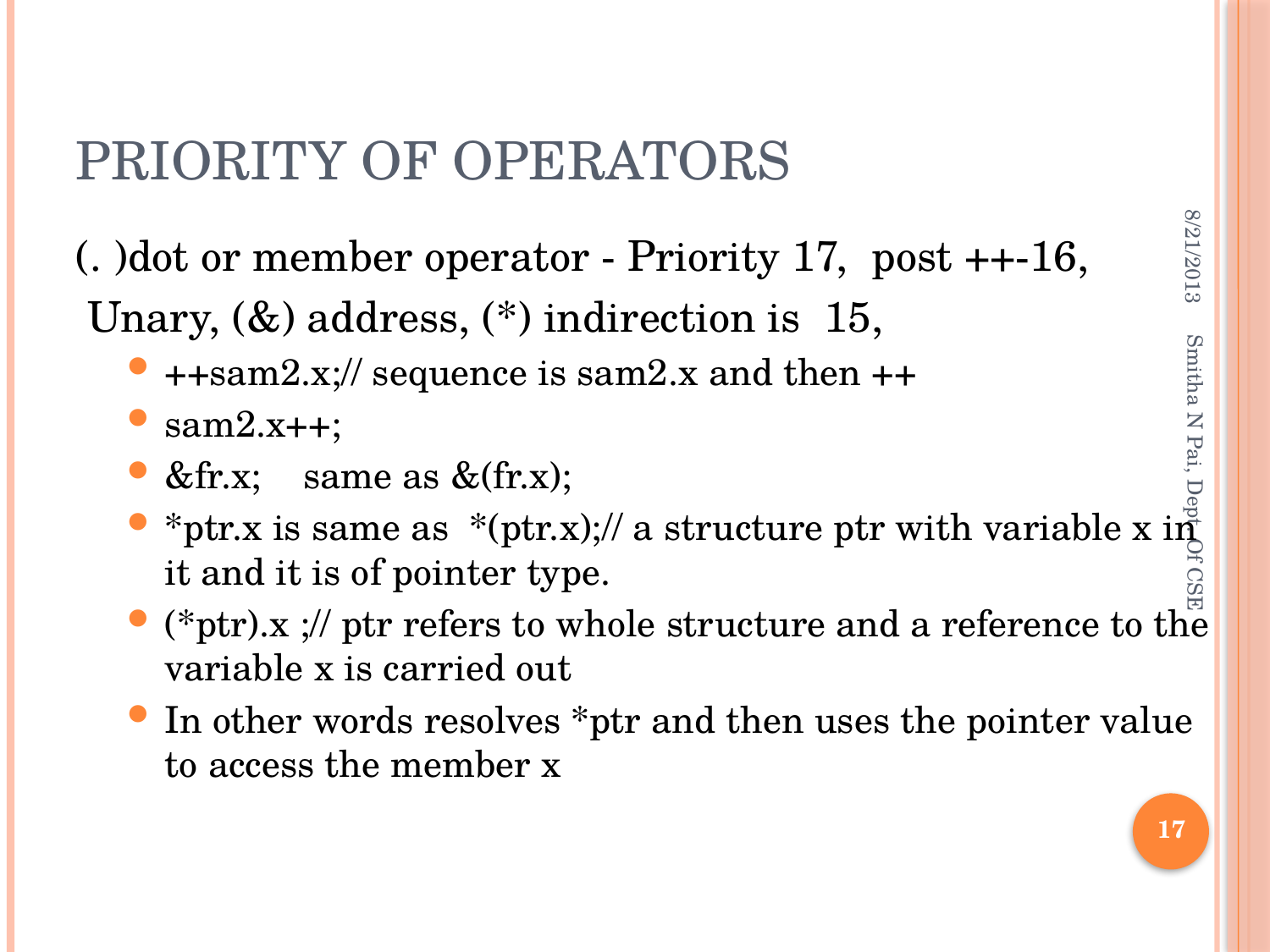

# Priority of operators
8/21/2013
(. )dot or member operator - Priority 17,  post ++-16,
 Unary, (&) address, (*) indirection is  15,
++sam2.x;// sequence is sam2.x and then ++
sam2.x++;
&fr.x;    same as &(fr.x);
*ptr.x is same as  *(ptr.x);// a structure ptr with variable x in it and it is of pointer type.
(*ptr).x ;// ptr refers to whole structure and a reference to the variable x is carried out
In other words resolves *ptr and then uses the pointer value to access the member x
Smitha N Pai, Dept. Of CSE
17